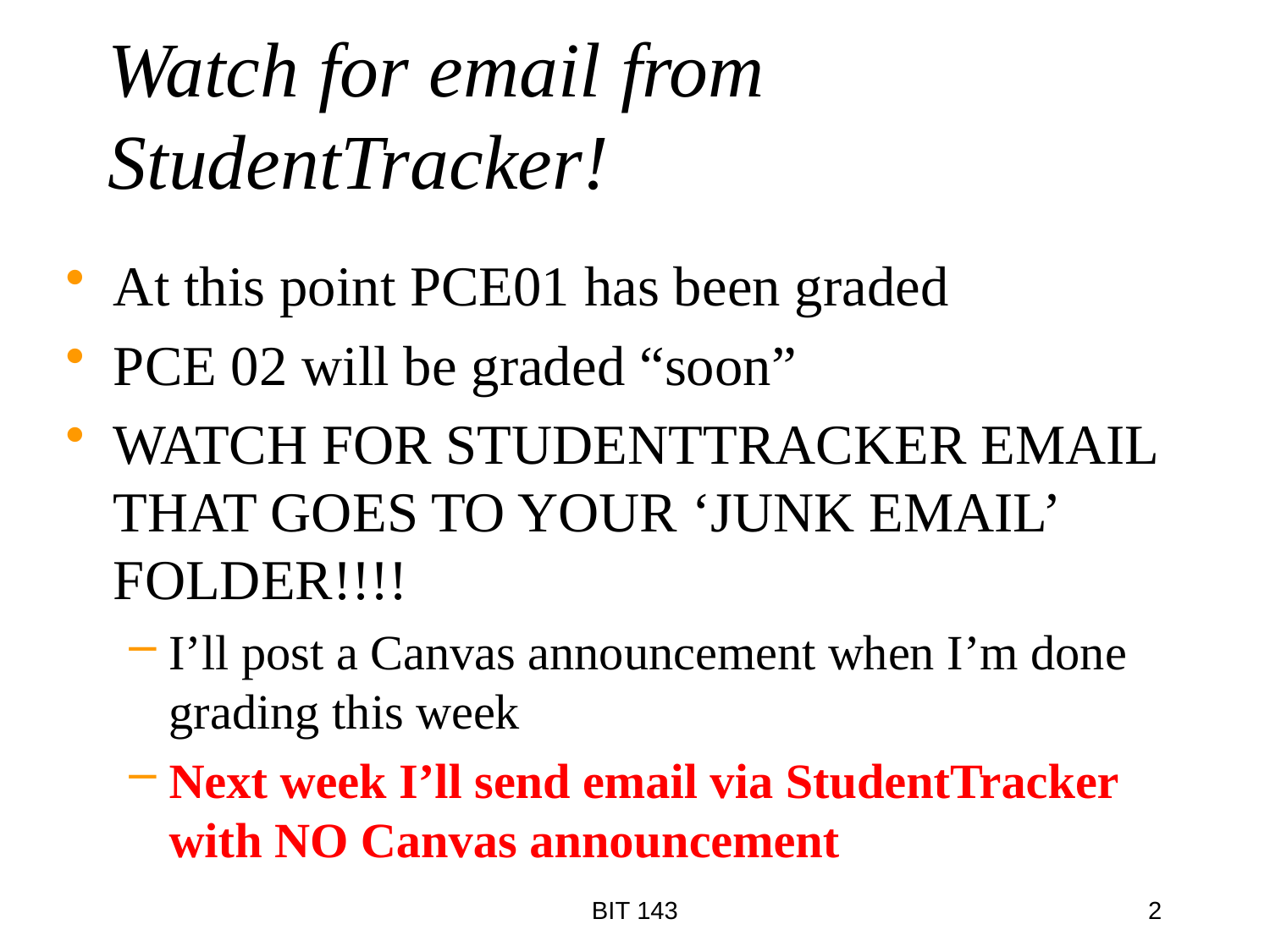

# Watch for email from StudentTracker!
At this point PCE01 has been graded
PCE 02 will be graded “soon”
WATCH FOR STUDENTTRACKER EMAIL THAT GOES TO YOUR ‘JUNK EMAIL’ FOLDER!!!!
I’ll post a Canvas announcement when I’m done grading this week
Next week I’ll send email via StudentTracker with NO Canvas announcement
BIT 143
2